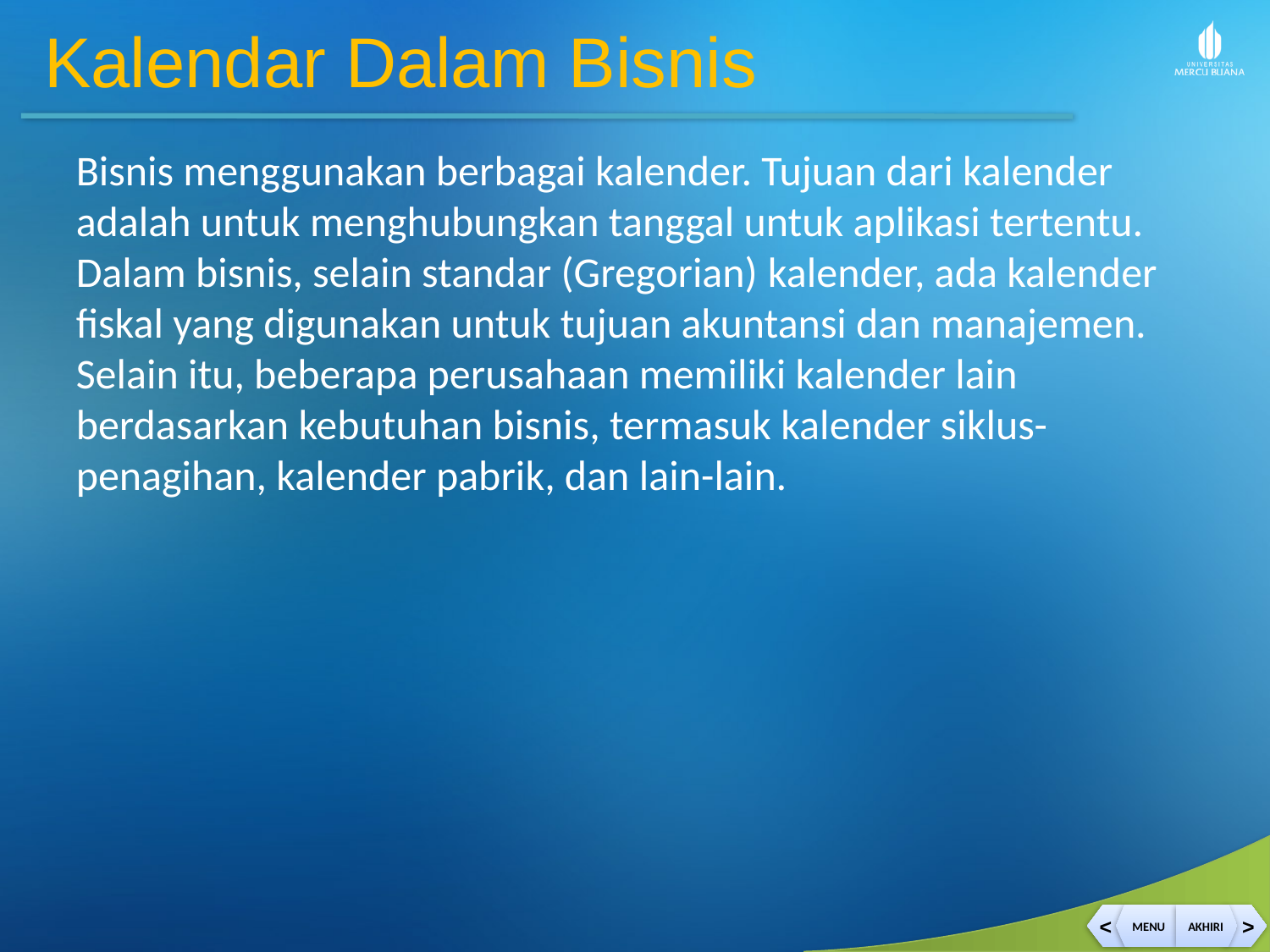

Kalendar Dalam Bisnis
Bisnis menggunakan berbagai kalender. Tujuan dari kalender adalah untuk menghubungkan tanggal untuk aplikasi tertentu. Dalam bisnis, selain standar (Gregorian) kalender, ada kalender fiskal yang digunakan untuk tujuan akuntansi dan manajemen. Selain itu, beberapa perusahaan memiliki kalender lain berdasarkan kebutuhan bisnis, termasuk kalender siklus-penagihan, kalender pabrik, dan lain-lain.